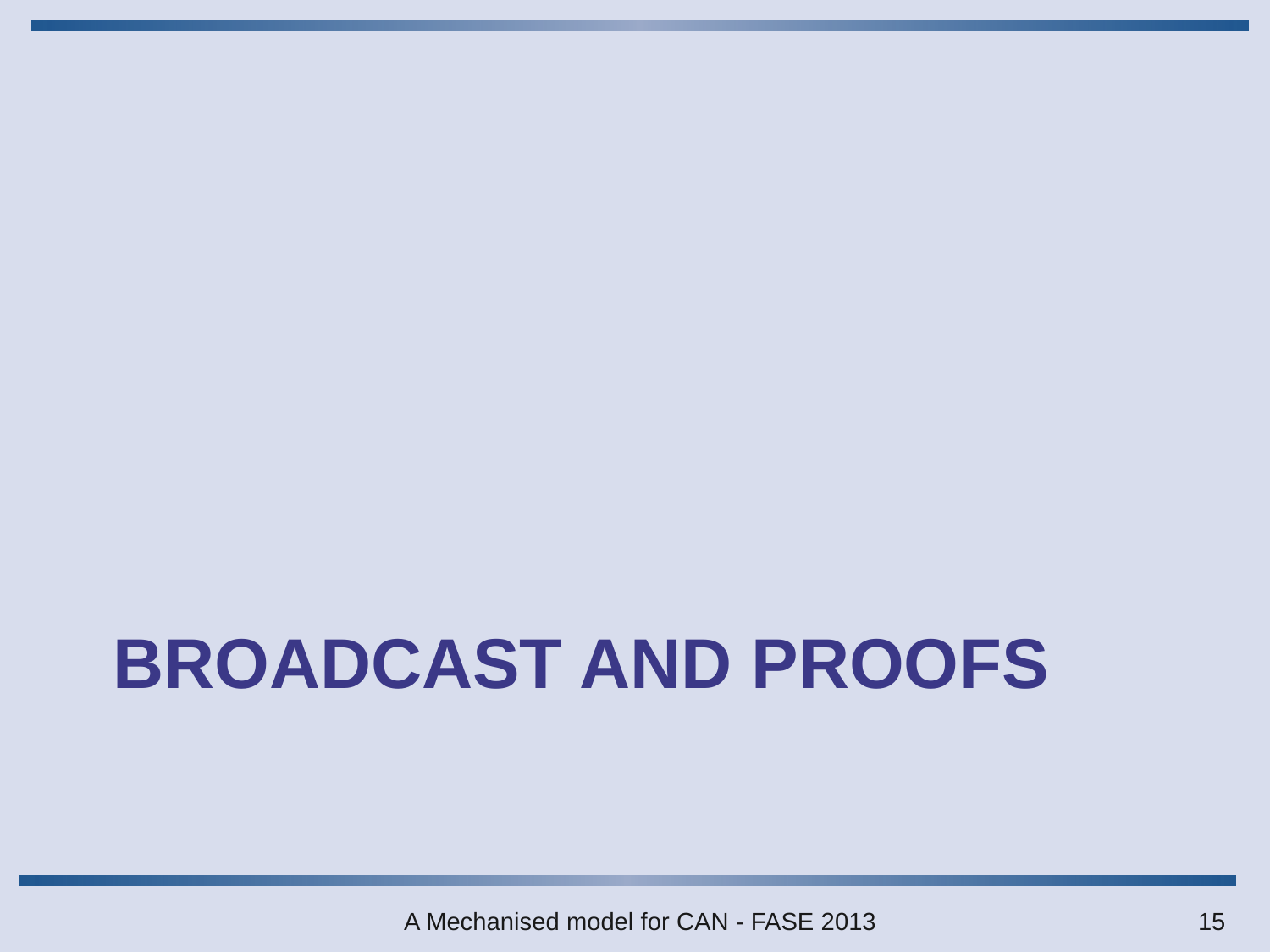

# broadcast and proofs
A Mechanised model for CAN - FASE 2013
15